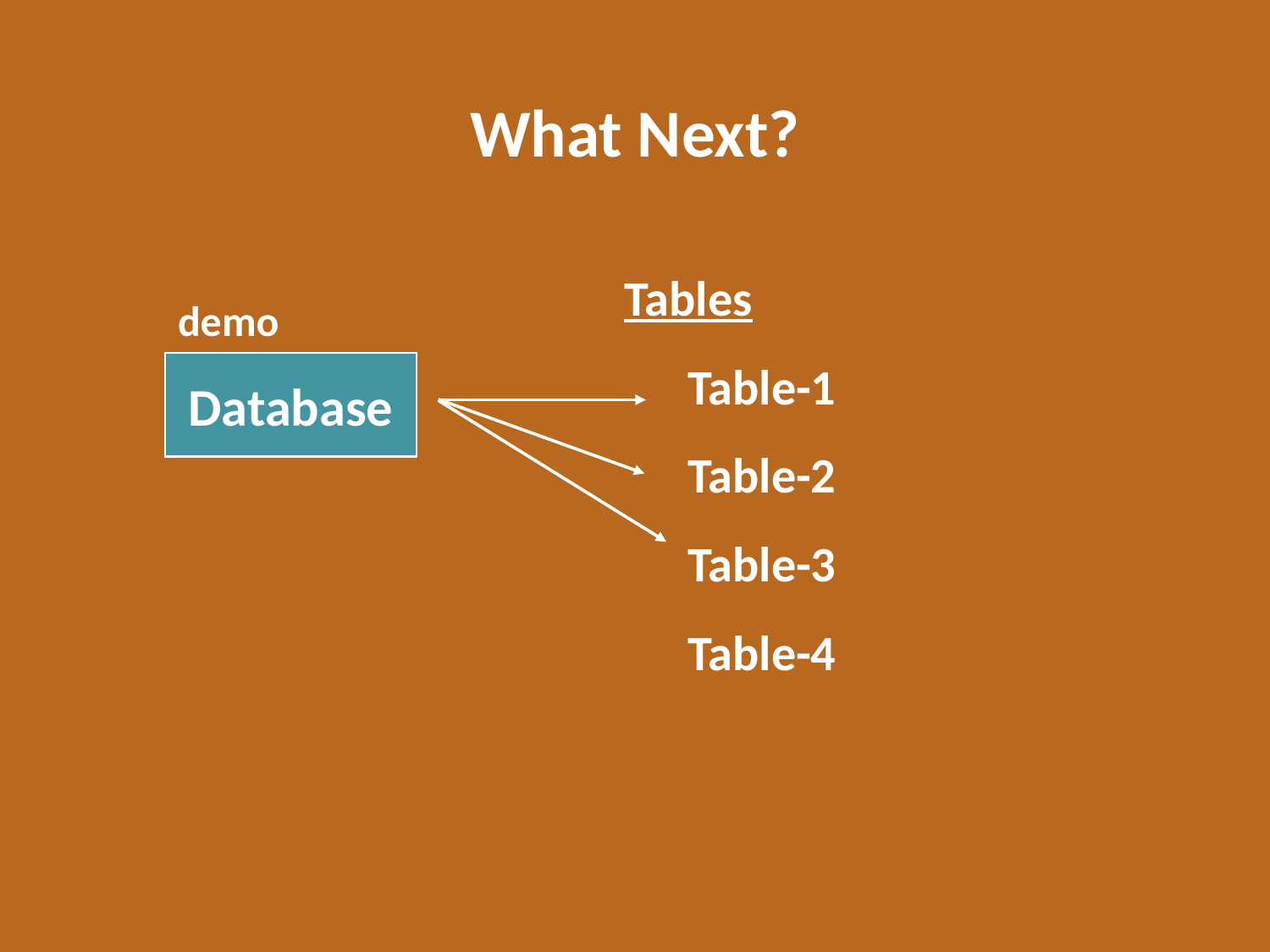

# What Next?
Tables
Table-1
Table-2
Table-3
Table-4
demo
Database